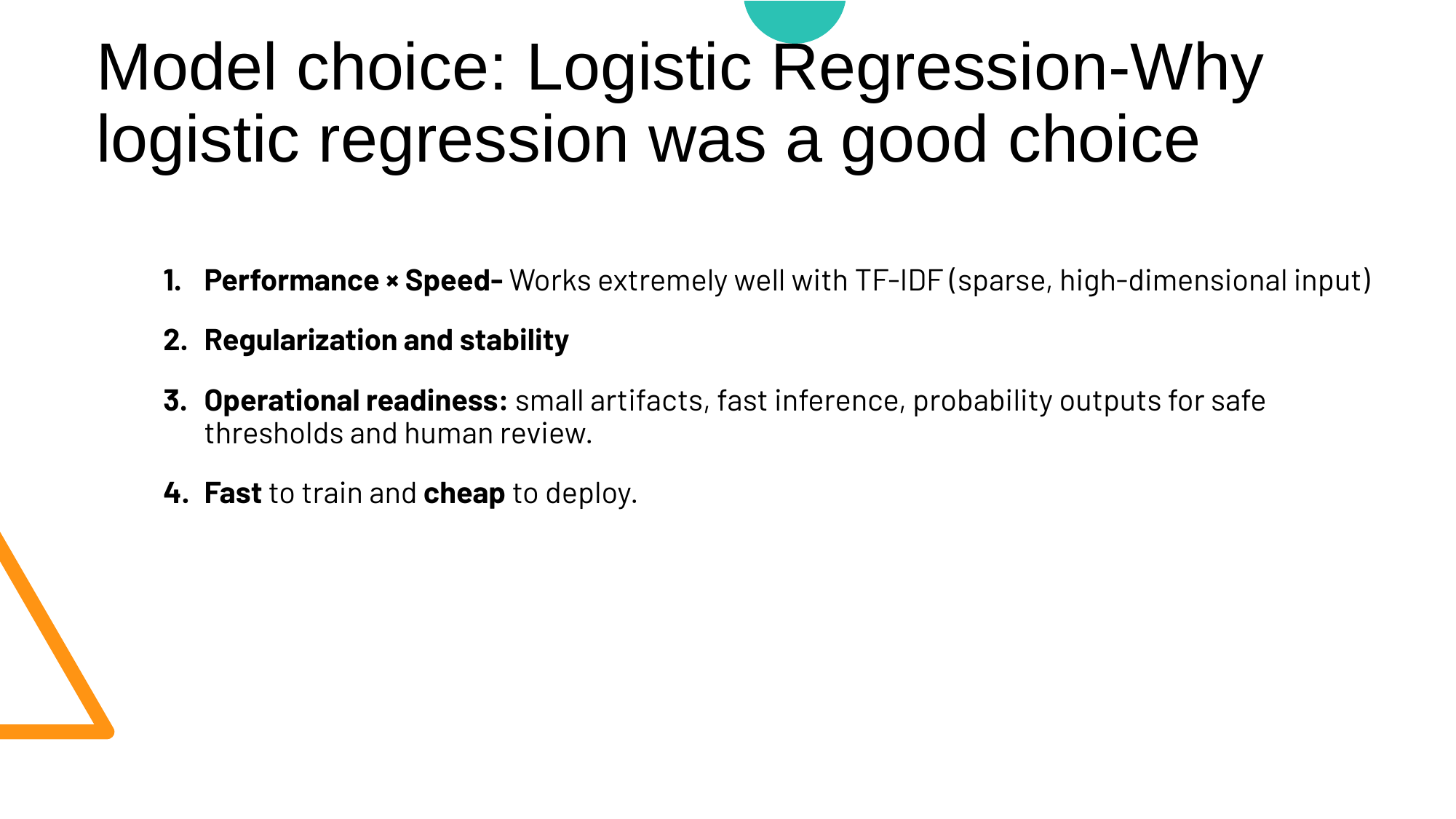

# Model choice: Logistic Regression-Why logistic regression was a good choice
Performance × Speed- Works extremely well with TF-IDF (sparse, high-dimensional input)
Regularization and stability
Operational readiness: small artifacts, fast inference, probability outputs for safe thresholds and human review.
Fast to train and cheap to deploy.